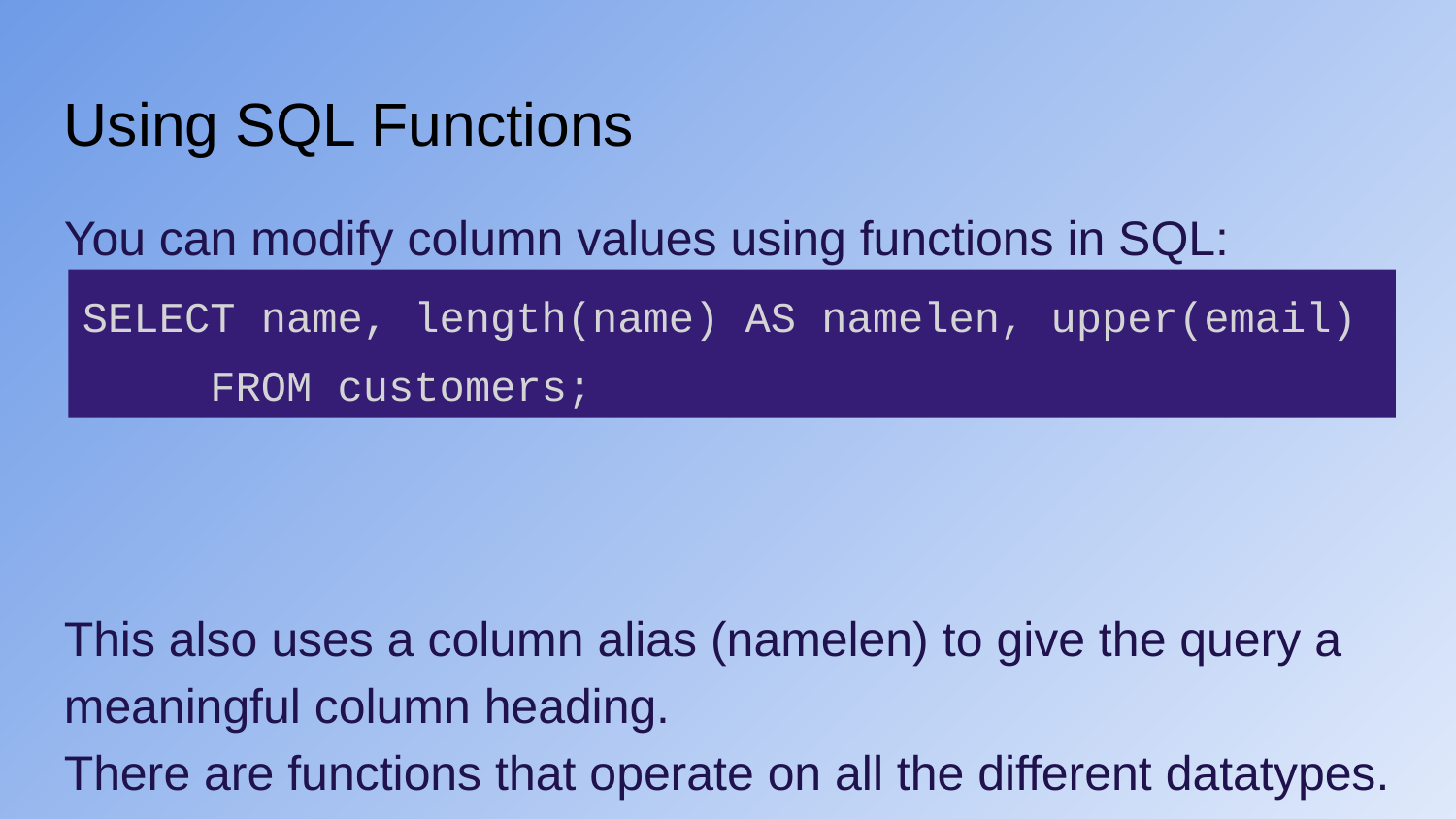

Using SQL Functions
You can modify column values using functions in SQL:

This also uses a column alias (namelen) to give the query a meaningful column heading.
There are functions that operate on all the different datatypes.

(Also see: https://www.postgresql.org/docs/10/static/functions-string.html)
SELECT name, length(name) AS namelen, upper(email)
     FROM customers;